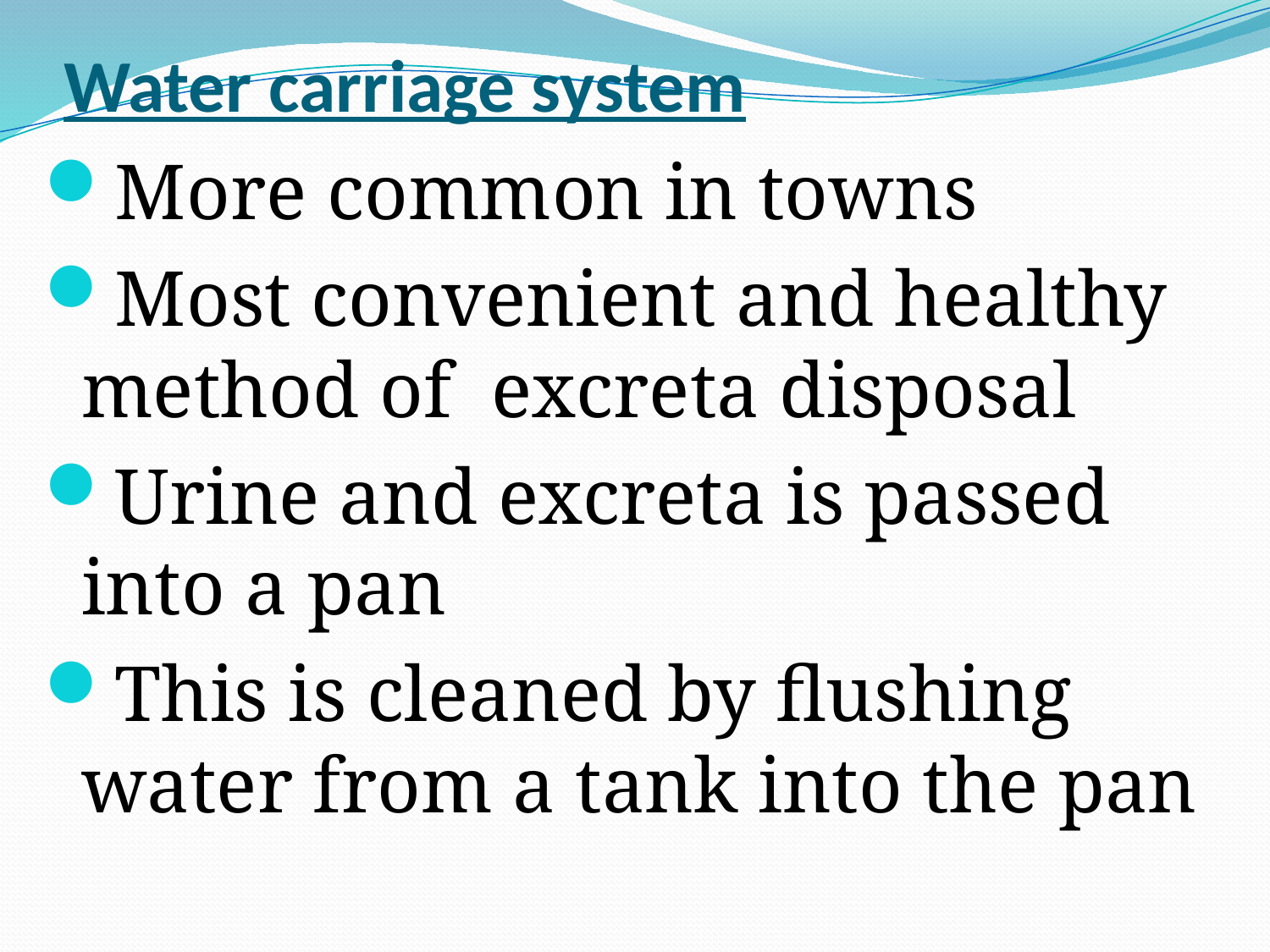

# Water carriage system
More common in towns
Most convenient and healthy method of  excreta disposal
Urine and excreta is passed into a pan
This is cleaned by flushing water from a tank into the pan